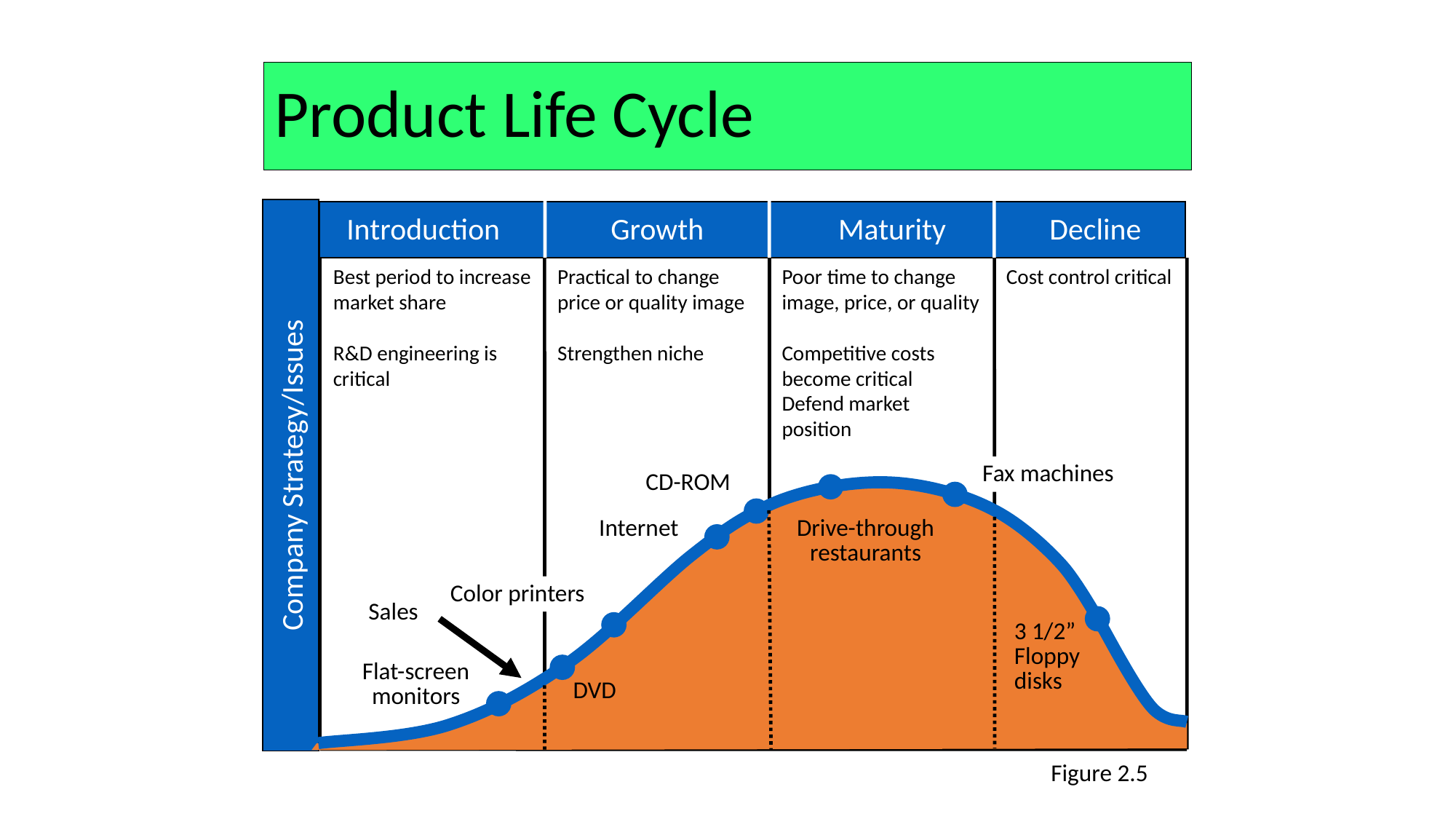

# Product Life Cycle

Introduction	Growth	Maturity	Decline

Company Strategy/Issues

Best period to increase market share

R&D engineering is critical
Practical to change price or quality image

Strengthen niche
Poor time to change image, price, or quality

Competitive costs become critical
Defend market position
Cost control critical
Fax machines
CD-ROM

Internet
Drive-through restaurants
Color printers
Sales
3 1/2” Floppy disks

Flat-screen monitors
DVD

Figure 2.5